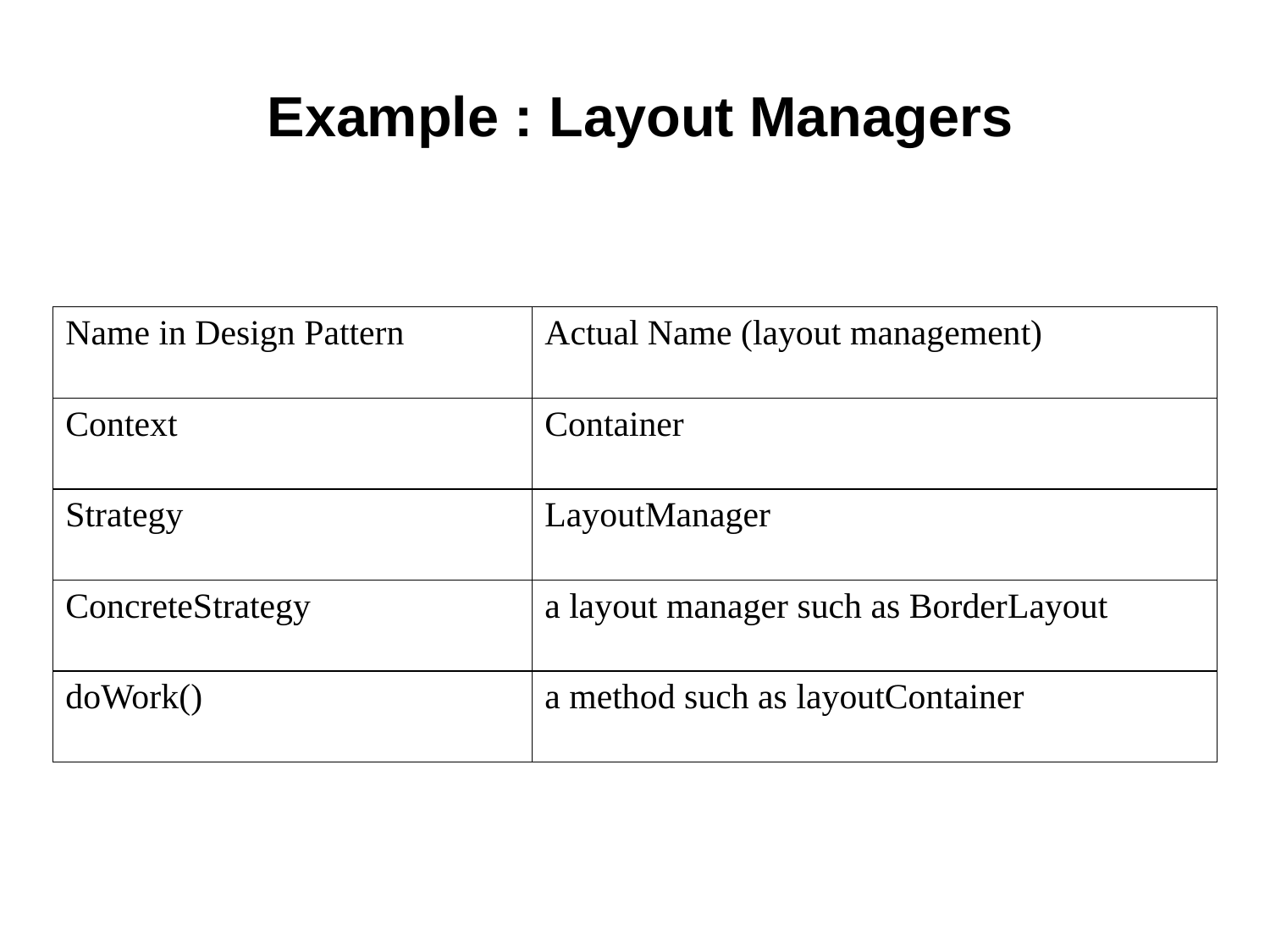

Example : Layout Managers
| Name in Design Pattern | Actual Name (layout management) |
| --- | --- |
| Context | Container |
| Strategy | LayoutManager |
| ConcreteStrategy | a layout manager such as BorderLayout |
| doWork() | a method such as layoutContainer |